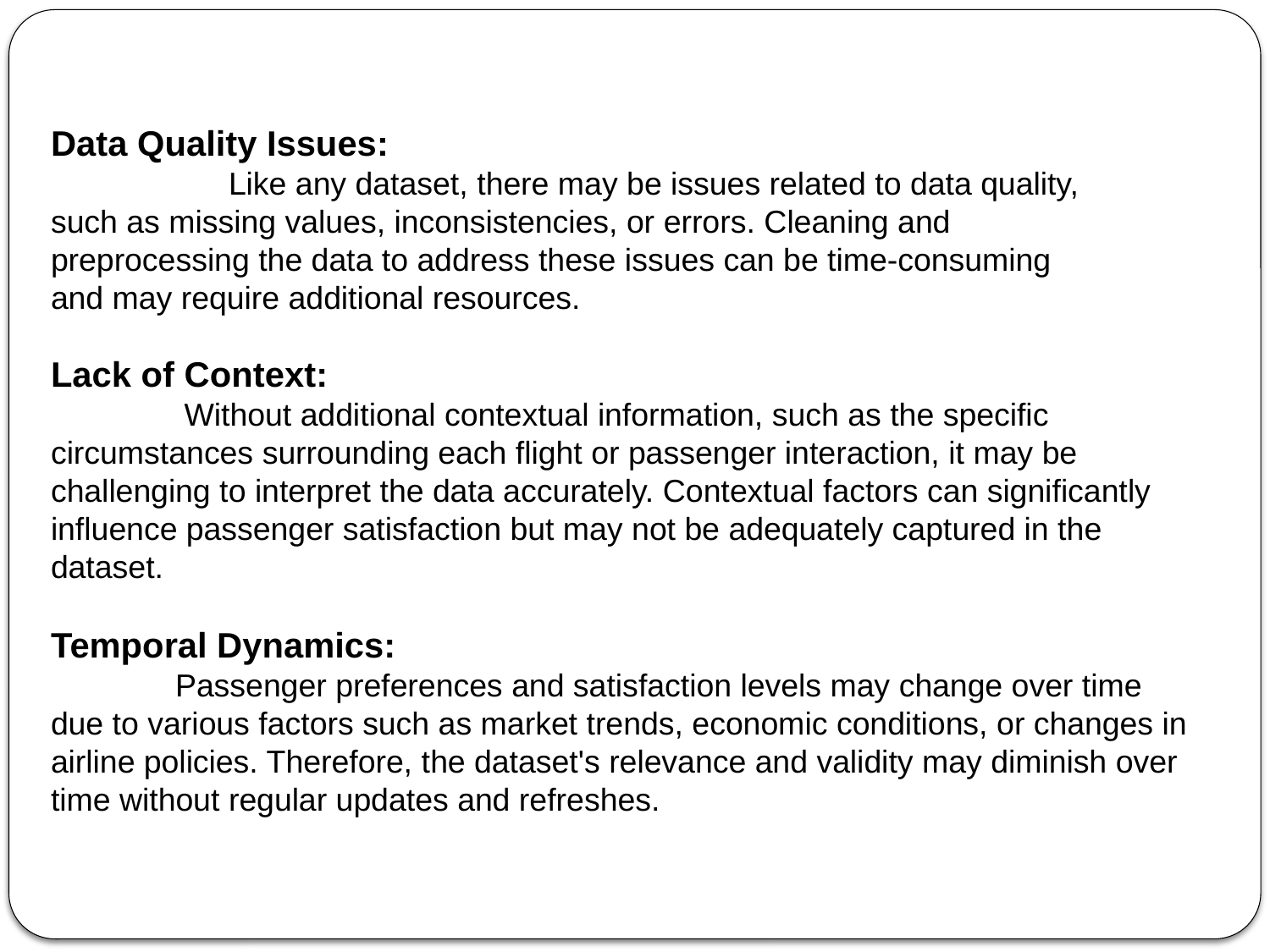

Data Quality Issues:
                    Like any dataset, there may be issues related to data quality, such as missing values, inconsistencies, or errors. Cleaning and preprocessing the data to address these issues can be time-consuming and may require additional resources.
Lack of Context:
               Without additional contextual information, such as the specific circumstances surrounding each flight or passenger interaction, it may be challenging to interpret the data accurately. Contextual factors can significantly influence passenger satisfaction but may not be adequately captured in the dataset.

Temporal Dynamics:
              Passenger preferences and satisfaction levels may change over time due to various factors such as market trends, economic conditions, or changes in airline policies. Therefore, the dataset's relevance and validity may diminish over time without regular updates and refreshes.